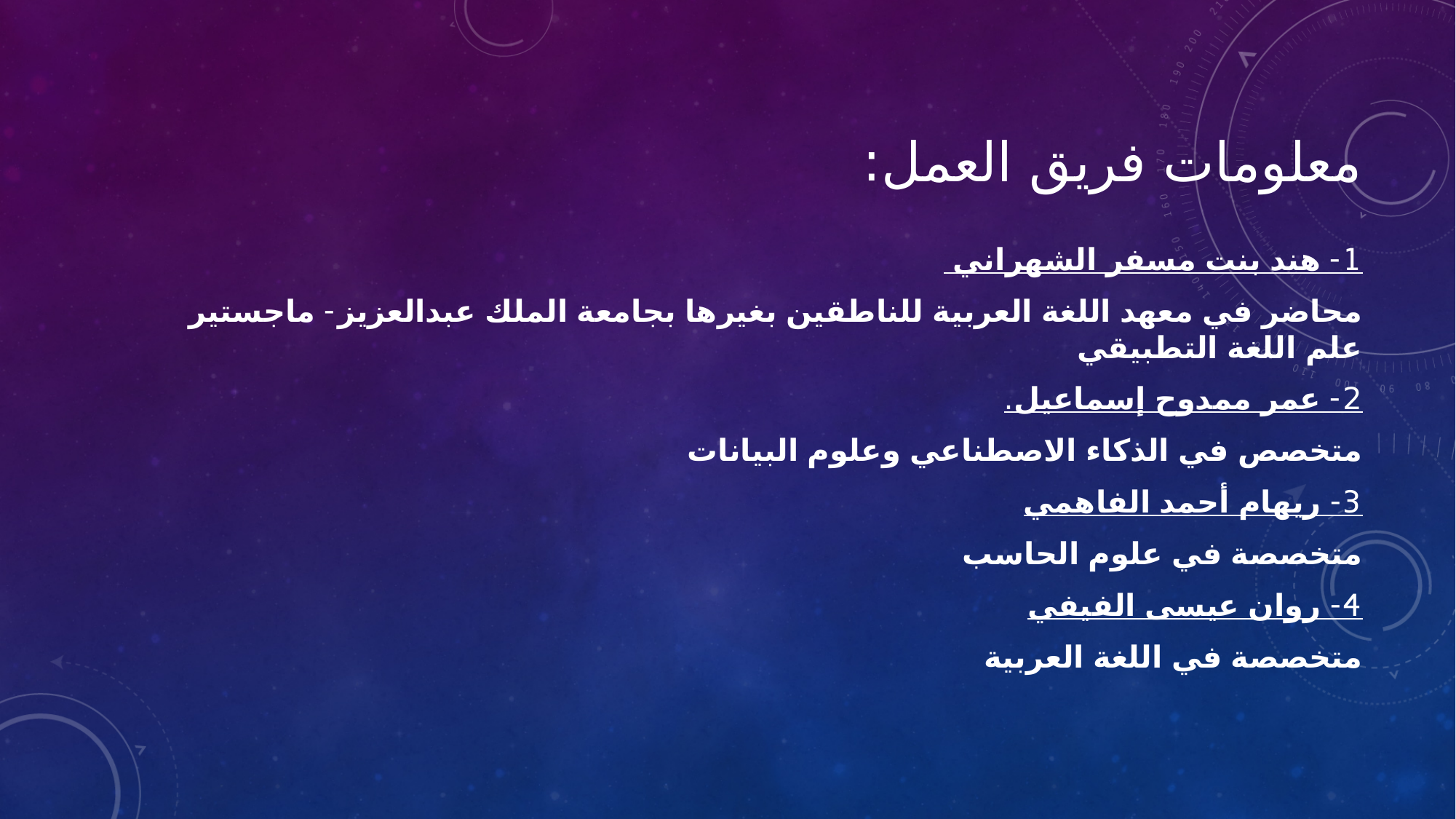

# معلومات فريق العمل:
1- هند بنت مسفر الشهراني
محاضر في معهد اللغة العربية للناطقين بغيرها بجامعة الملك عبدالعزيز- ماجستير علم اللغة التطبيقي
2- عمر ممدوح إسماعيل.
متخصص في الذكاء الاصطناعي وعلوم البيانات
3- ريهام أحمد الفاهمي
متخصصة في علوم الحاسب
4- روان عيسى الفيفي
متخصصة في اللغة العربية